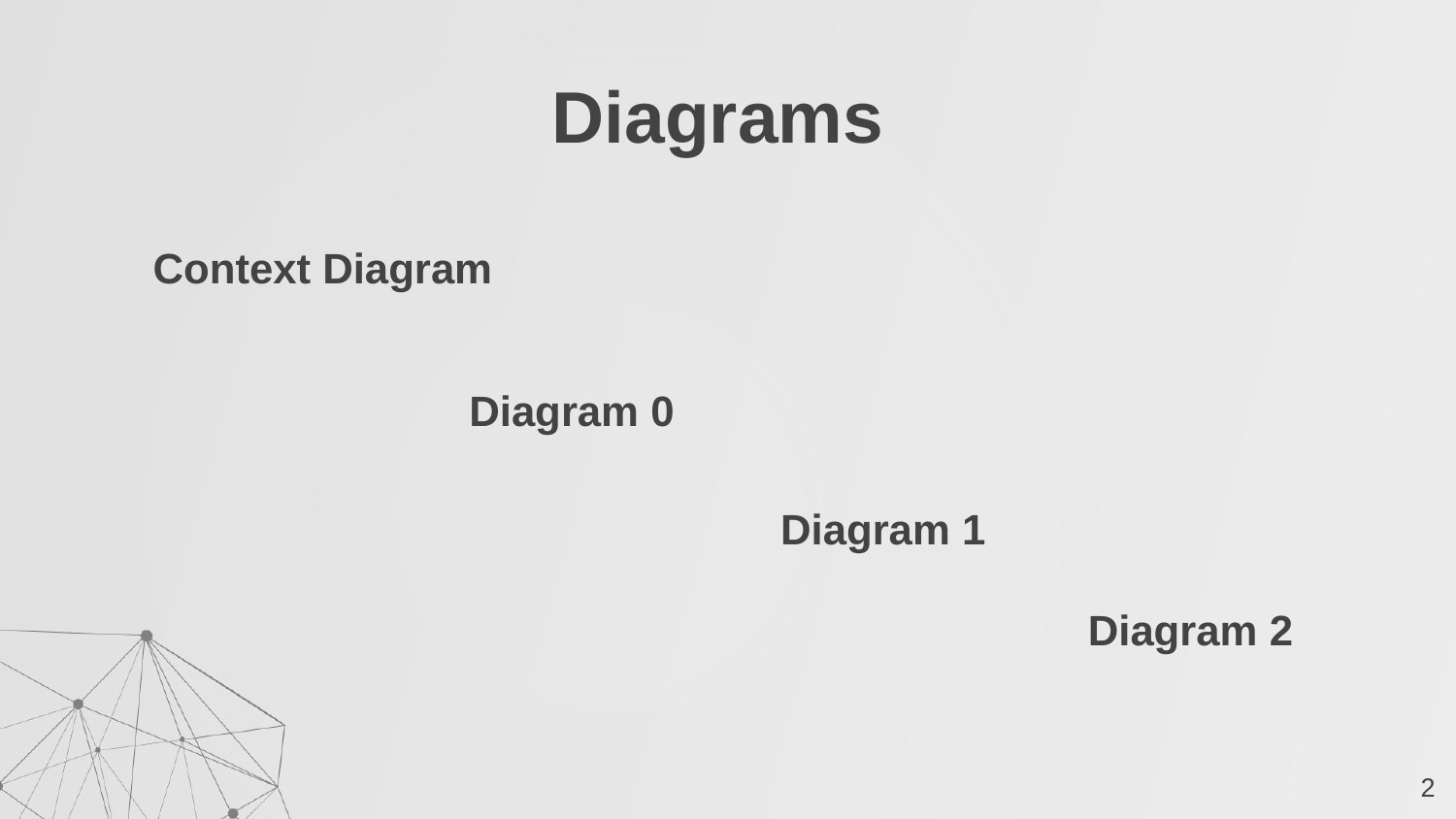

# Diagrams
Context Diagram
  Diagram 0
   Diagram 1

   Diagram 2

2